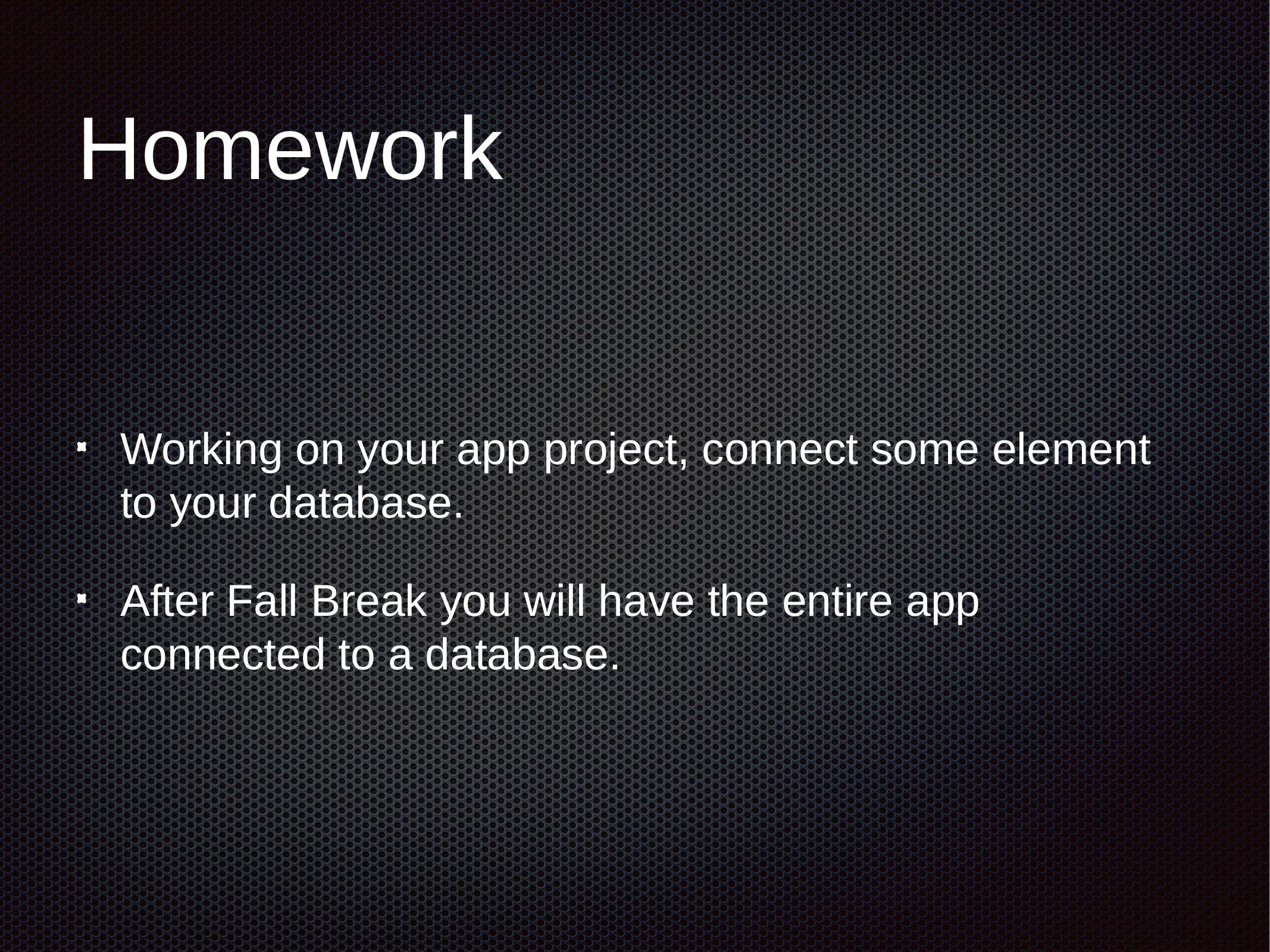

# Homework
Working on your app project, connect some element to your database.
After Fall Break you will have the entire app connected to a database.